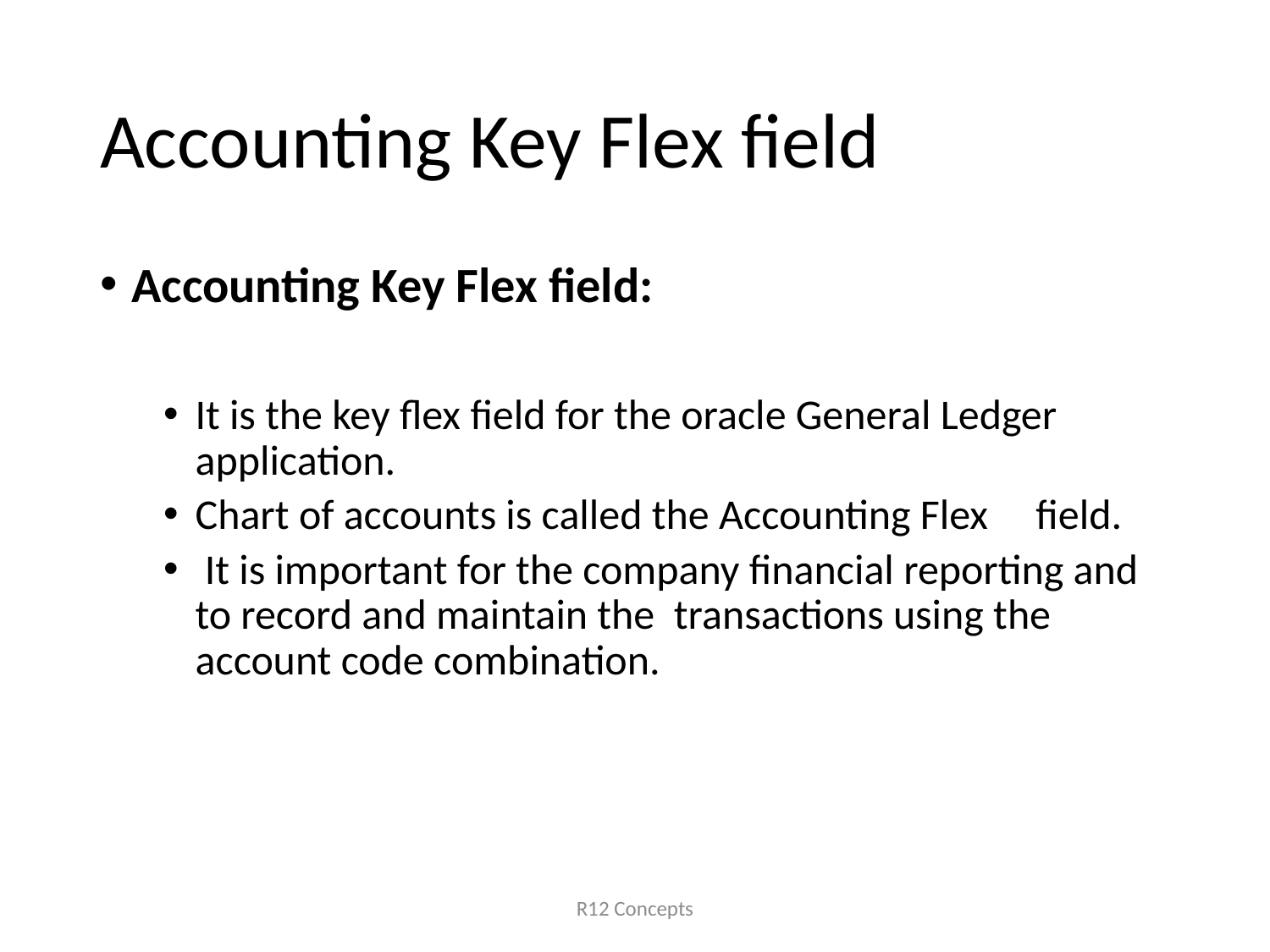

# Accounting Key Flex field
Accounting Key Flex field:

It is the key flex field for the oracle General Ledger application.
Chart of accounts is called the Accounting Flex     field.
 It is important for the company financial reporting and to record and maintain the  transactions using the account code combination.

R12 Concepts